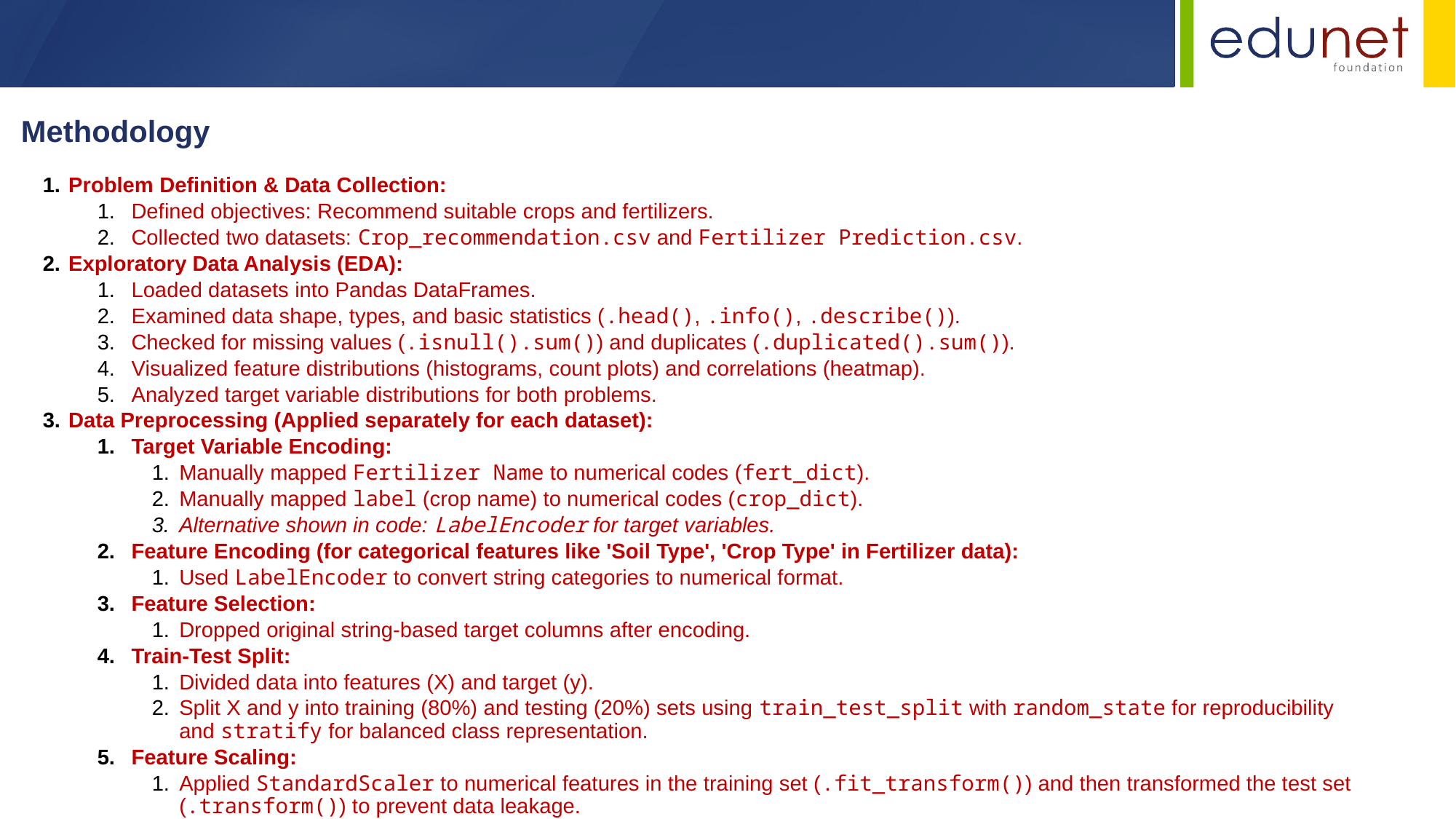

Methodology
Problem Definition & Data Collection:
Defined objectives: Recommend suitable crops and fertilizers.
Collected two datasets: Crop_recommendation.csv and Fertilizer Prediction.csv.
Exploratory Data Analysis (EDA):
Loaded datasets into Pandas DataFrames.
Examined data shape, types, and basic statistics (.head(), .info(), .describe()).
Checked for missing values (.isnull().sum()) and duplicates (.duplicated().sum()).
Visualized feature distributions (histograms, count plots) and correlations (heatmap).
Analyzed target variable distributions for both problems.
Data Preprocessing (Applied separately for each dataset):
Target Variable Encoding:
Manually mapped Fertilizer Name to numerical codes (fert_dict).
Manually mapped label (crop name) to numerical codes (crop_dict).
Alternative shown in code: LabelEncoder for target variables.
Feature Encoding (for categorical features like 'Soil Type', 'Crop Type' in Fertilizer data):
Used LabelEncoder to convert string categories to numerical format.
Feature Selection:
Dropped original string-based target columns after encoding.
Train-Test Split:
Divided data into features (X) and target (y).
Split X and y into training (80%) and testing (20%) sets using train_test_split with random_state for reproducibility and stratify for balanced class representation.
Feature Scaling:
Applied StandardScaler to numerical features in the training set (.fit_transform()) and then transformed the test set (.transform()) to prevent data leakage.